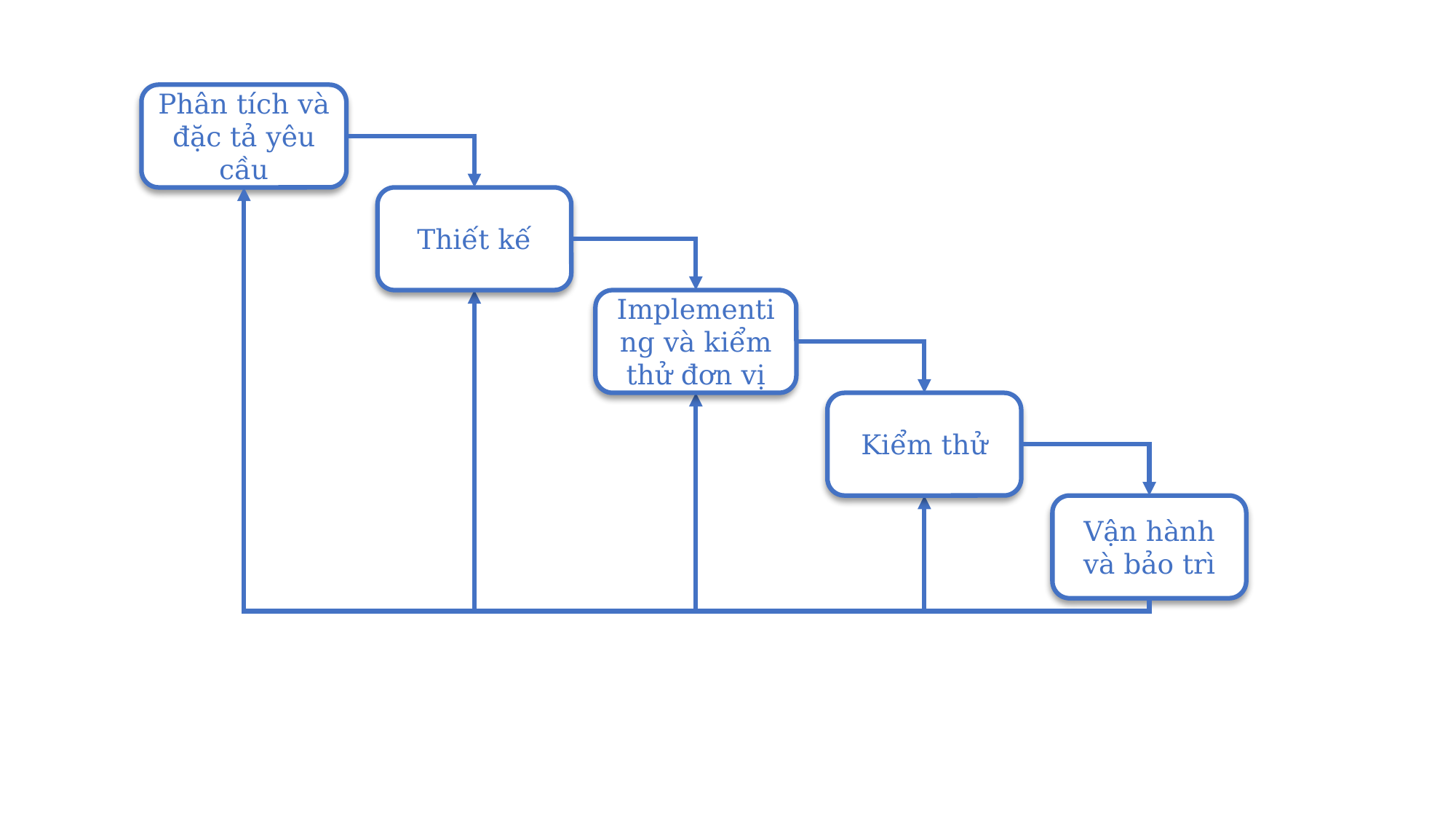

Phân tích và đặc tả yêu cầu
Thiết kế
Implementing và kiểm thử đơn vị
Kiểm thử
Vận hành và bảo trì